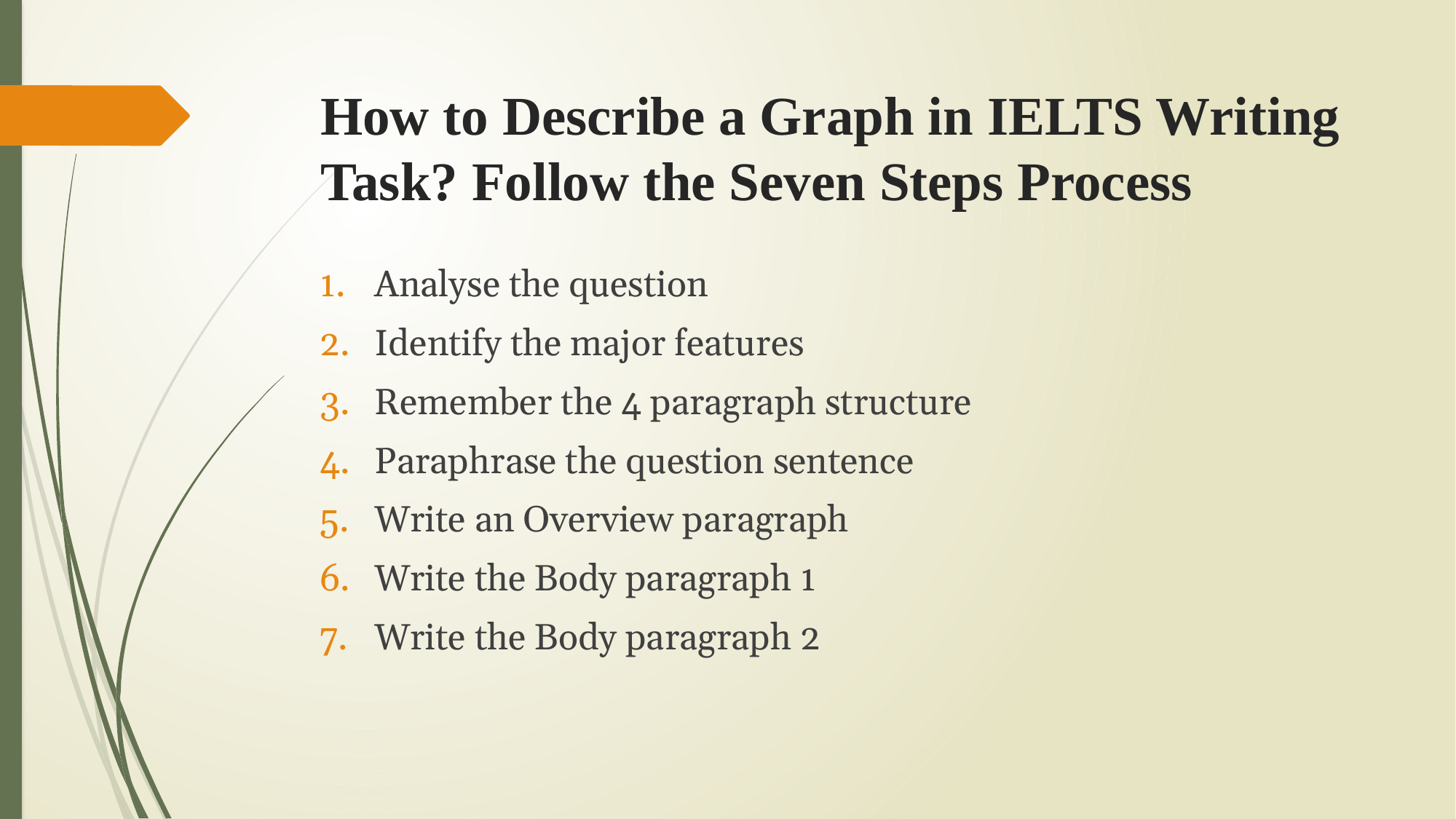

# How to Describe a Graph in IELTS Writing Task? Follow the Seven Steps Process
Analyse the question
Identify the major features
Remember the 4 paragraph structure
Paraphrase the question sentence
Write an Overview paragraph
Write the Body paragraph 1
Write the Body paragraph 2